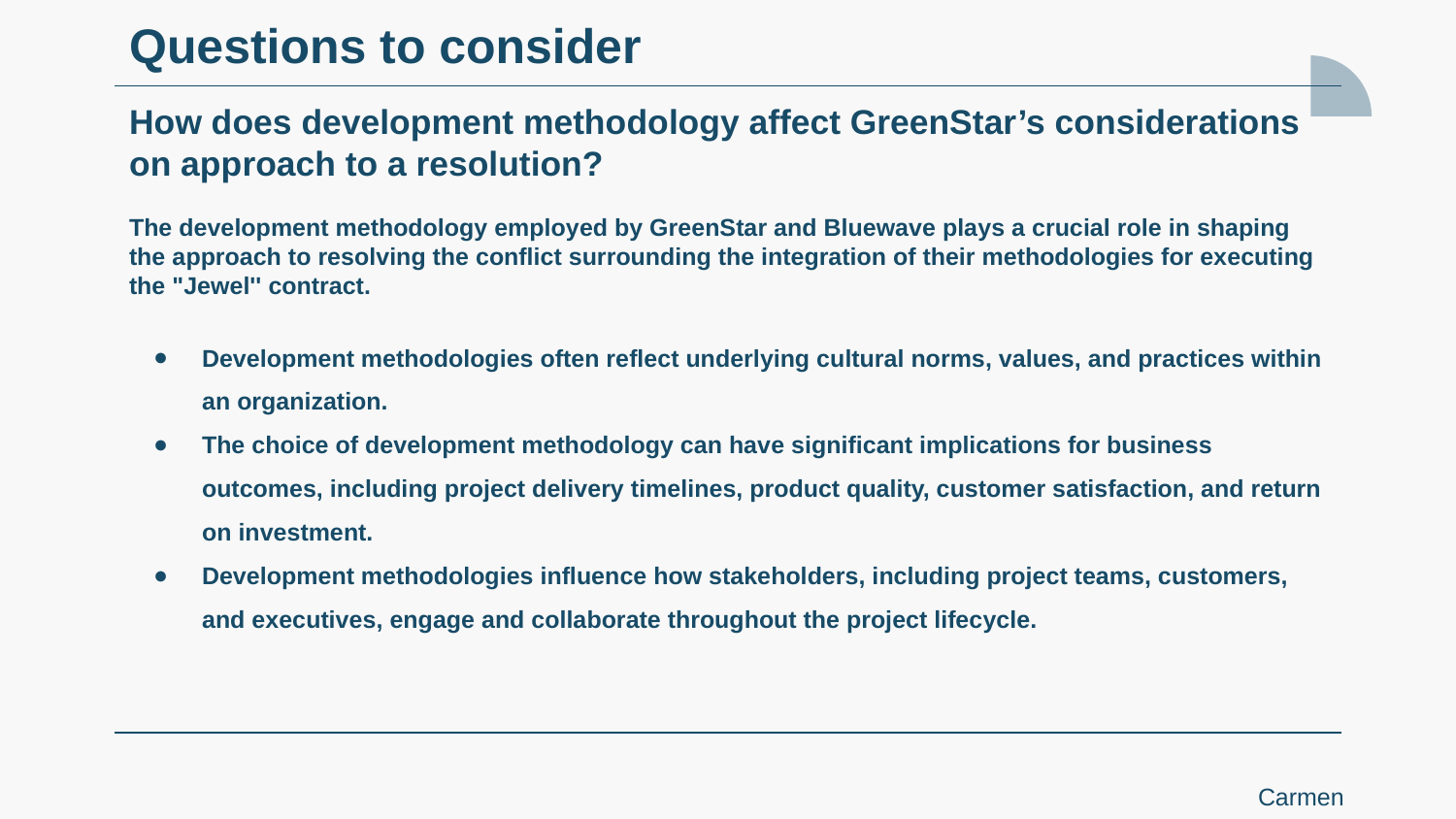

Questions to consider
# How does development methodology affect GreenStar’s considerations on approach to a resolution?

The development methodology employed by GreenStar and Bluewave plays a crucial role in shaping the approach to resolving the conflict surrounding the integration of their methodologies for executing the "Jewel'' contract.

Development methodologies often reflect underlying cultural norms, values, and practices within an organization.
The choice of development methodology can have significant implications for business outcomes, including project delivery timelines, product quality, customer satisfaction, and return on investment.
Development methodologies influence how stakeholders, including project teams, customers, and executives, engage and collaborate throughout the project lifecycle.

Carmen